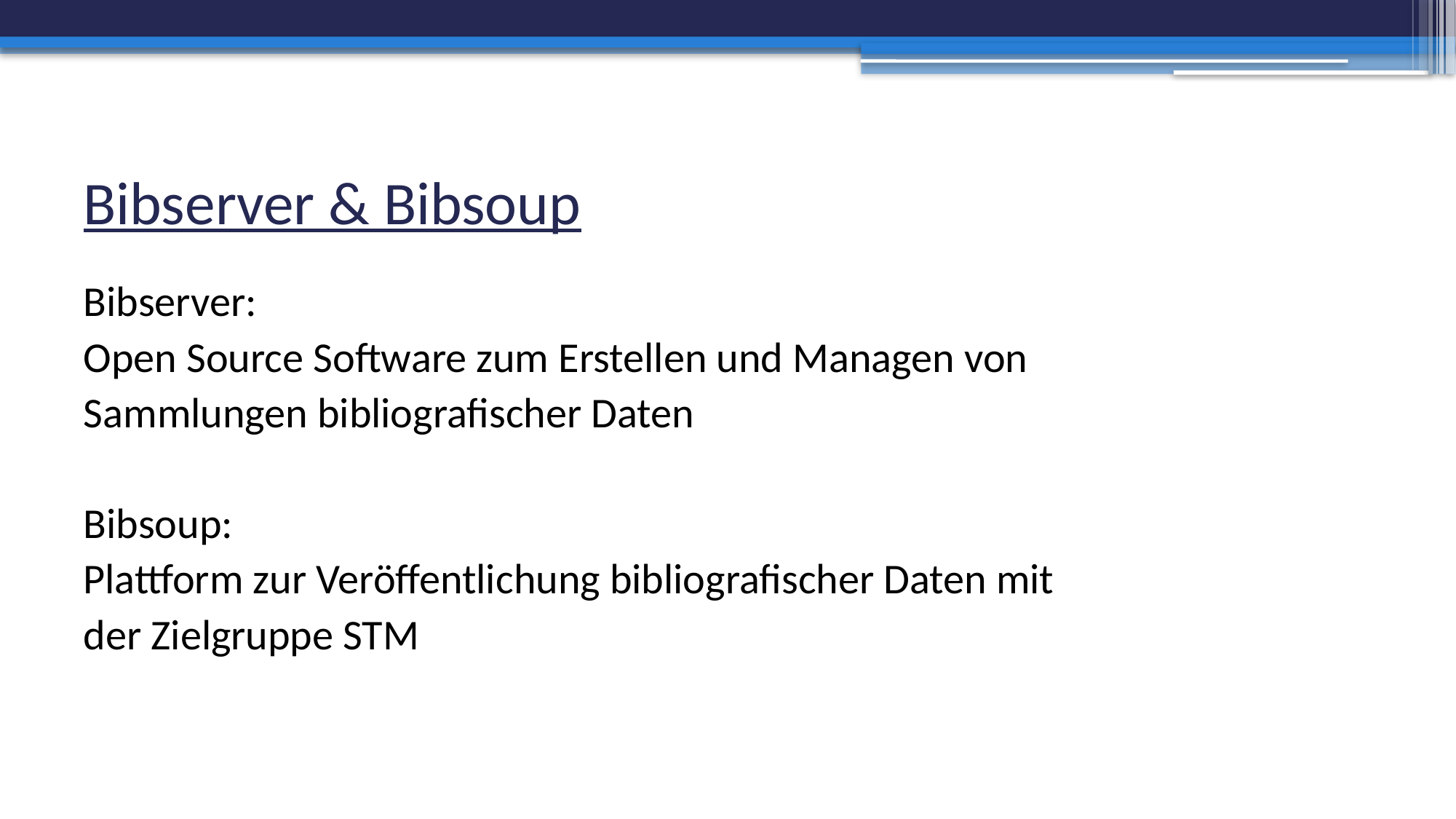

# Bibserver & Bibsoup
Bibserver:
Open Source Software zum Erstellen und Managen von
Sammlungen bibliografischer Daten

Bibsoup:
Plattform zur Veröffentlichung bibliografischer Daten mit
der Zielgruppe STM